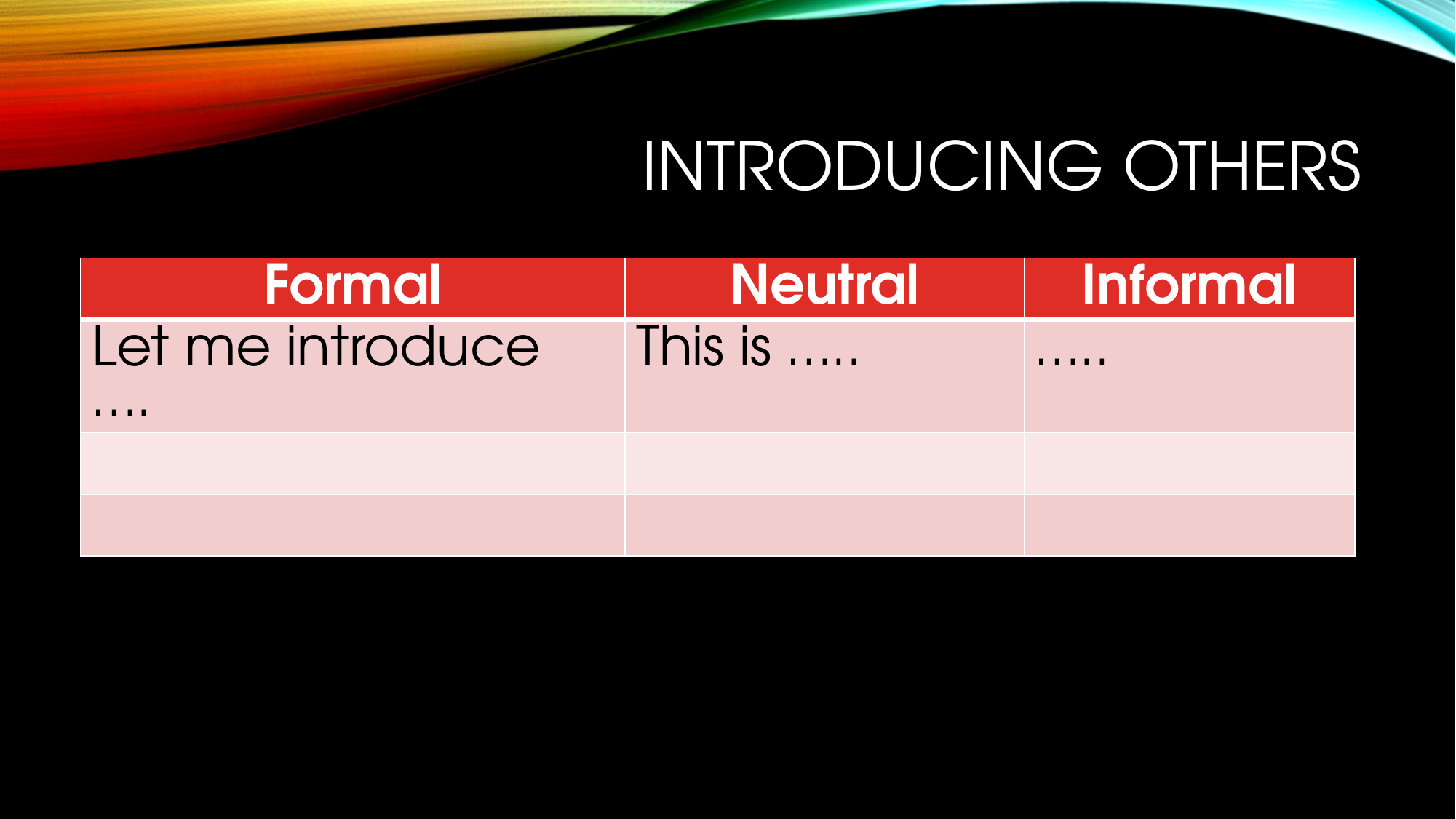

# Introducing others
| Formal | Neutral | Informal |
| --- | --- | --- |
| Let me introduce …. | This is ….. | ….. |
|  |  |  |
|  |  |  |